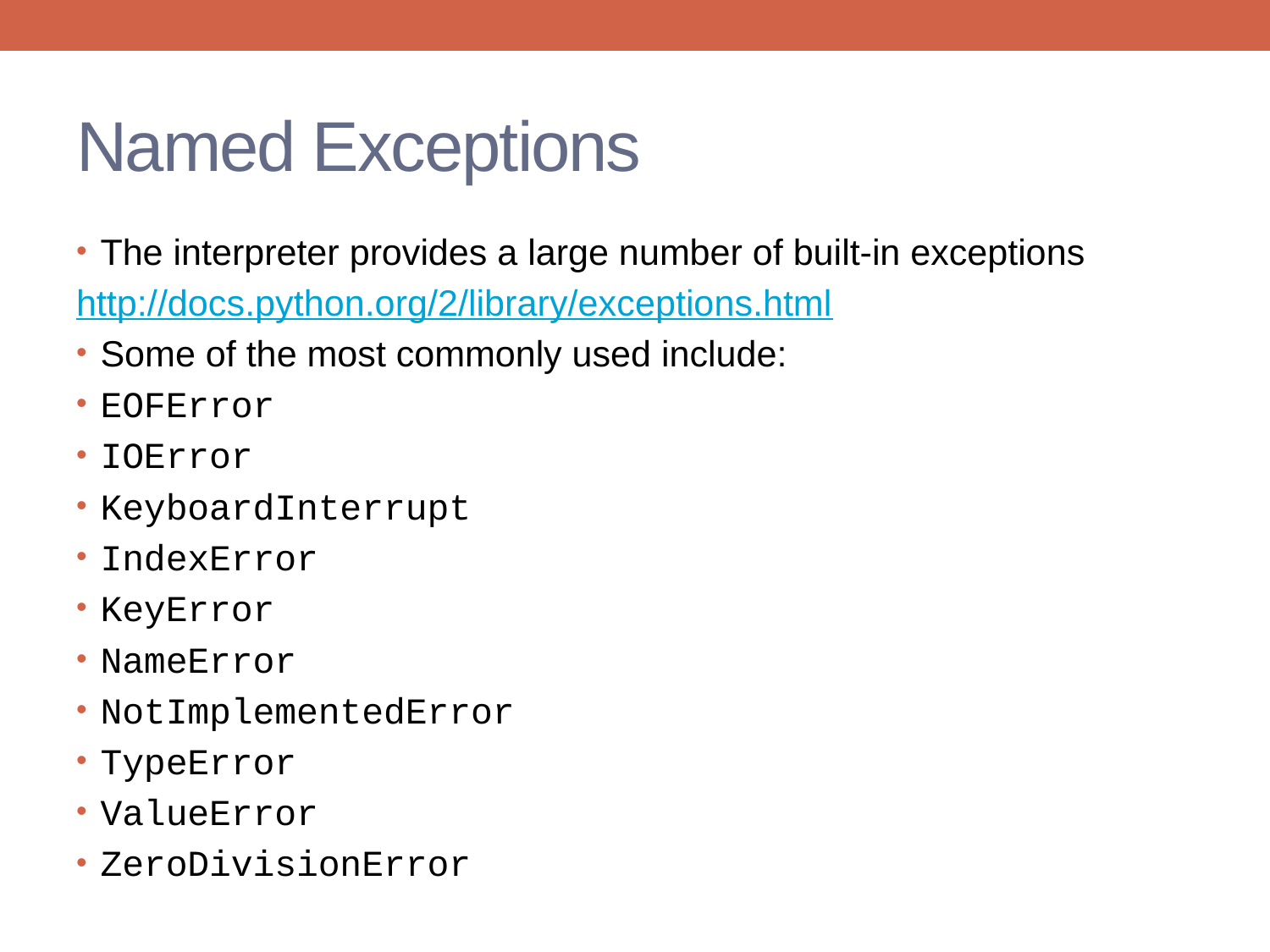

# Named Exceptions
The interpreter provides a large number of built-in exceptions
http://docs.python.org/2/library/exceptions.html
Some of the most commonly used include:
EOFError
IOError
KeyboardInterrupt
IndexError
KeyError
NameError
NotImplementedError
TypeError
ValueError
ZeroDivisionError